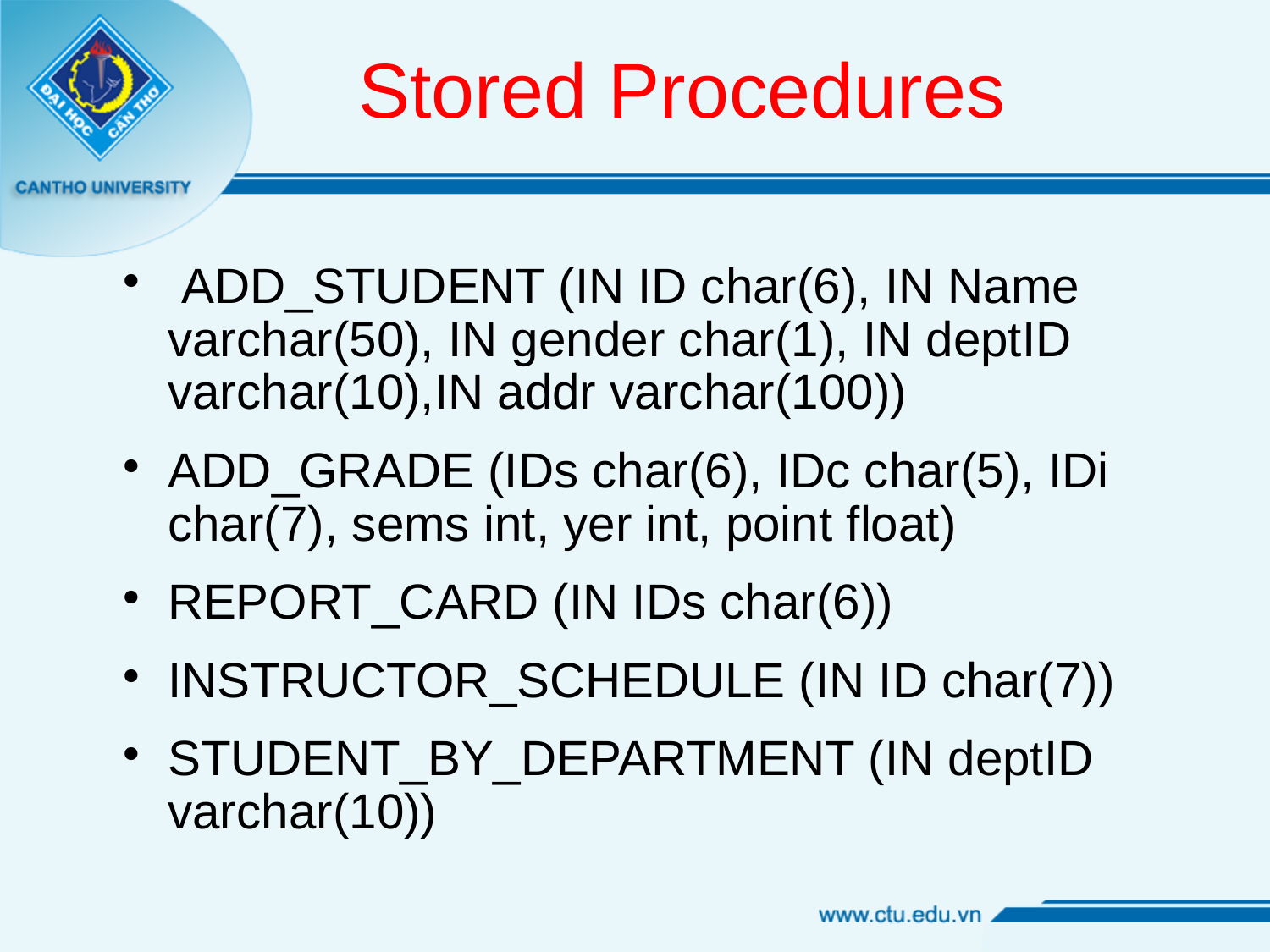

# Stored Procedures
 ADD_STUDENT (IN ID char(6), IN Name varchar(50), IN gender char(1), IN deptID varchar(10),IN addr varchar(100))
ADD_GRADE (IDs char(6), IDc char(5), IDi char(7), sems int, yer int, point float)
REPORT_CARD (IN IDs char(6))
INSTRUCTOR_SCHEDULE (IN ID char(7))
STUDENT_BY_DEPARTMENT (IN deptID varchar(10))